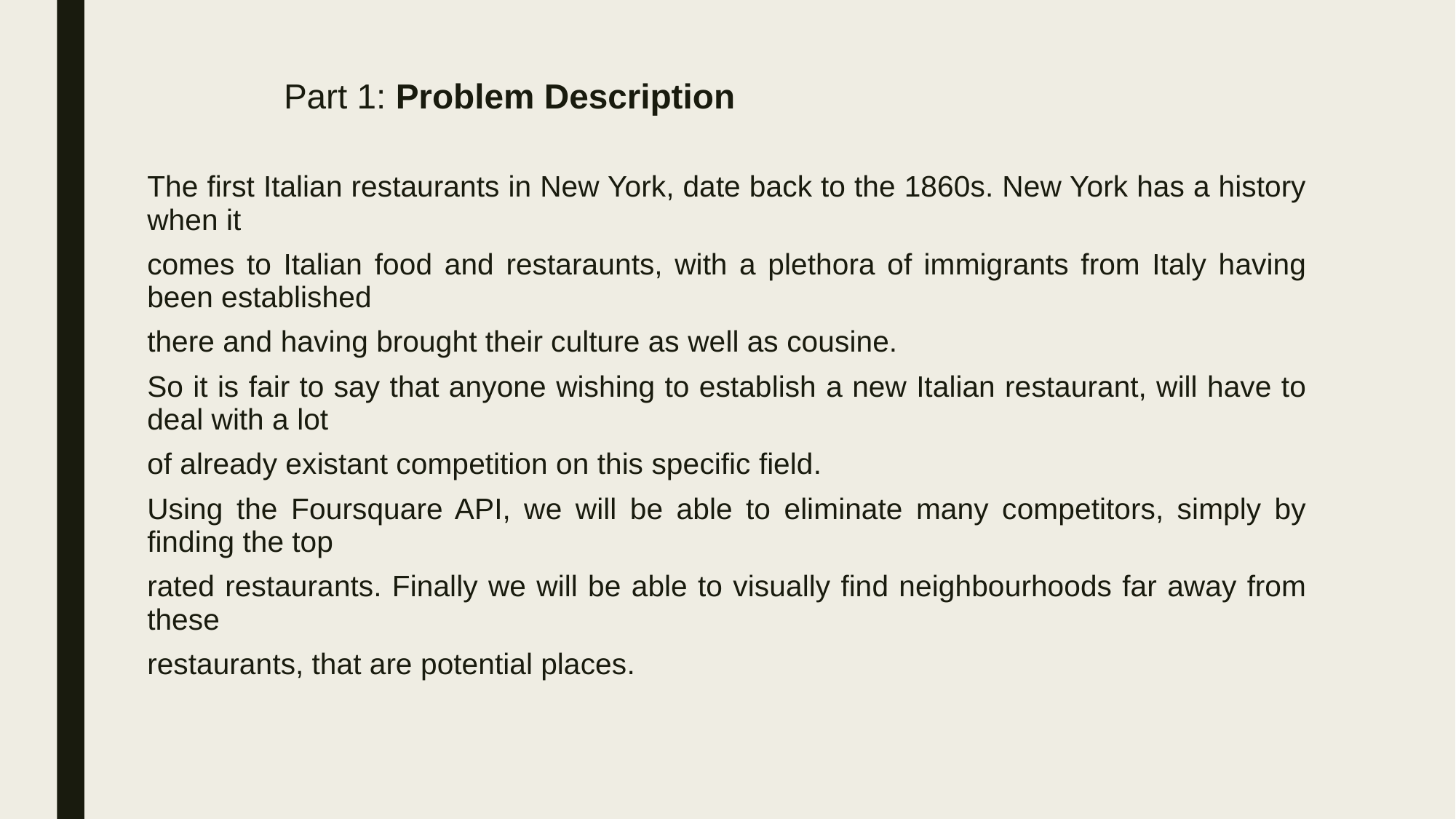

# Part 1: Problem Description
The first Italian restaurants in New York, date back to the 1860s. New York has a history when it
comes to Italian food and restaraunts, with a plethora of immigrants from Italy having been established
there and having brought their culture as well as cousine.
So it is fair to say that anyone wishing to establish a new Italian restaurant, will have to deal with a lot
of already existant competition on this specific field.
Using the Foursquare API, we will be able to eliminate many competitors, simply by finding the top
rated restaurants. Finally we will be able to visually find neighbourhoods far away from these
restaurants, that are potential places.